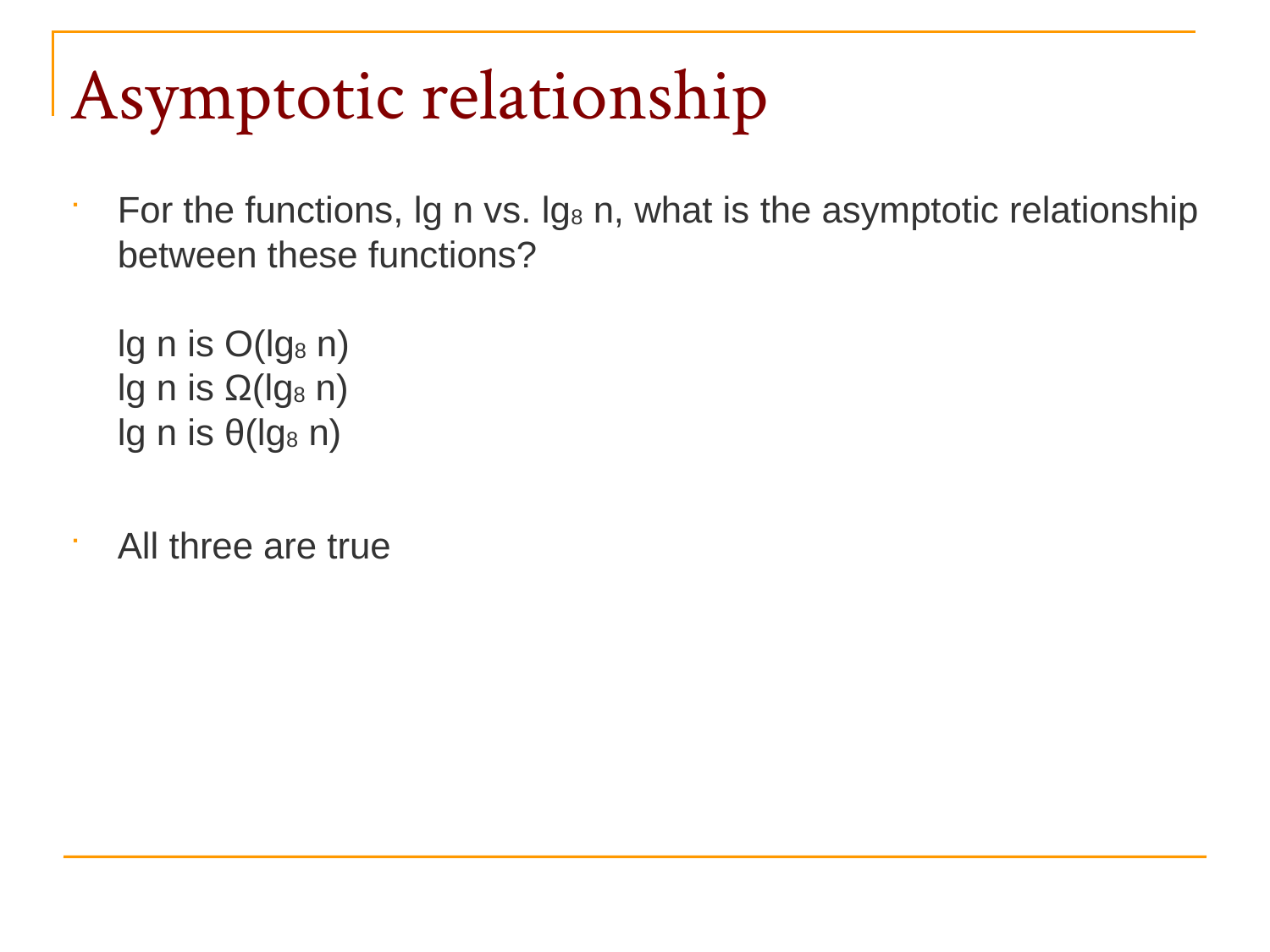

# Asymptotic relationship
For the functions, lg n vs. lg8 n, what is the asymptotic relationship between these functions?
lg n is O(lg8 n)
lg n is Ω(lg8 n)
lg n is θ(lg8 n)

All three are true